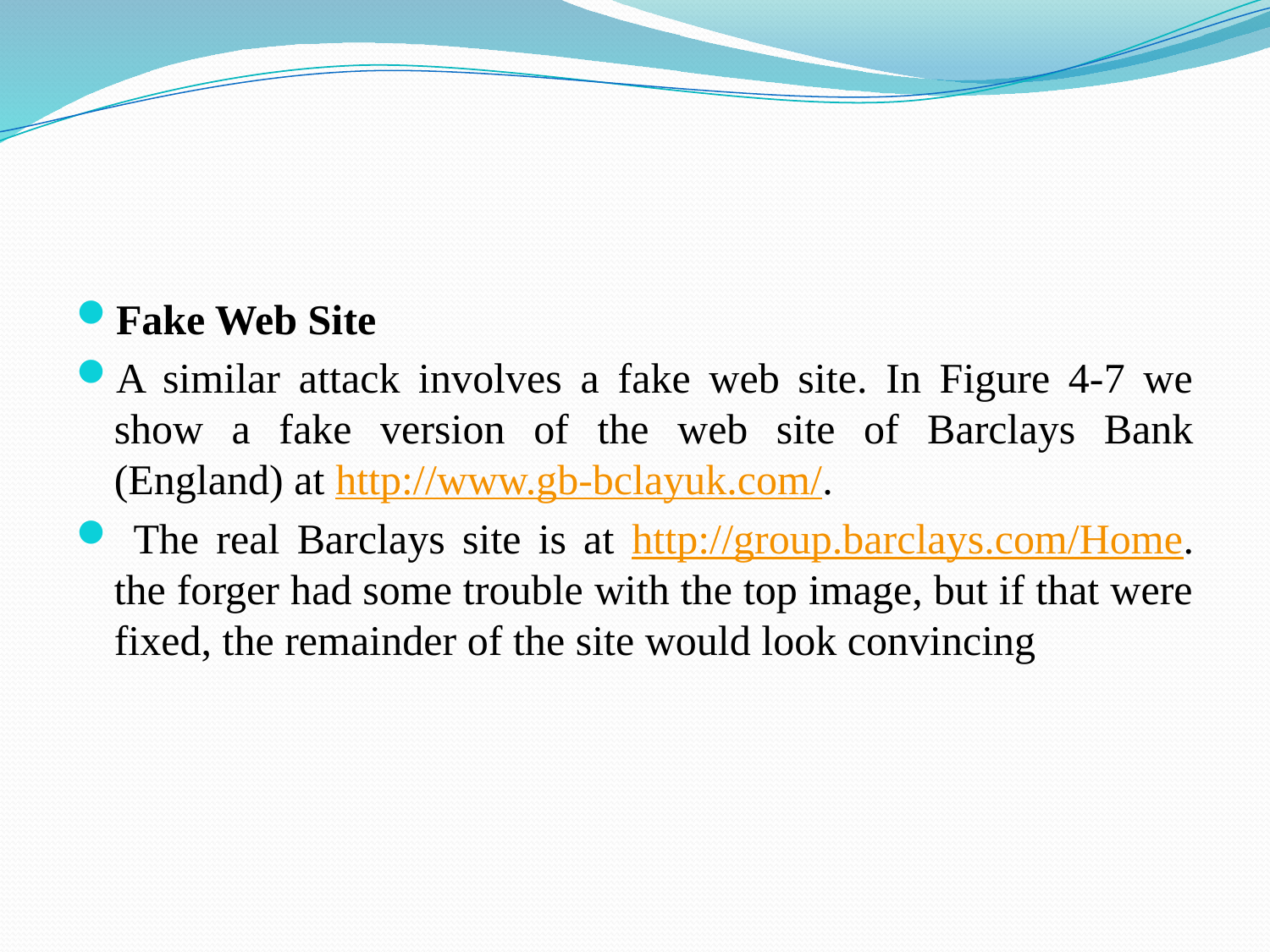

Fake Web Site
A similar attack involves a fake web site. In Figure 4-7 we show a fake version of the web site of Barclays Bank (England) at http://www.gb-bclayuk.com/.
 The real Barclays site is at http://group.barclays.com/Home. the forger had some trouble with the top image, but if that were fixed, the remainder of the site would look convincing